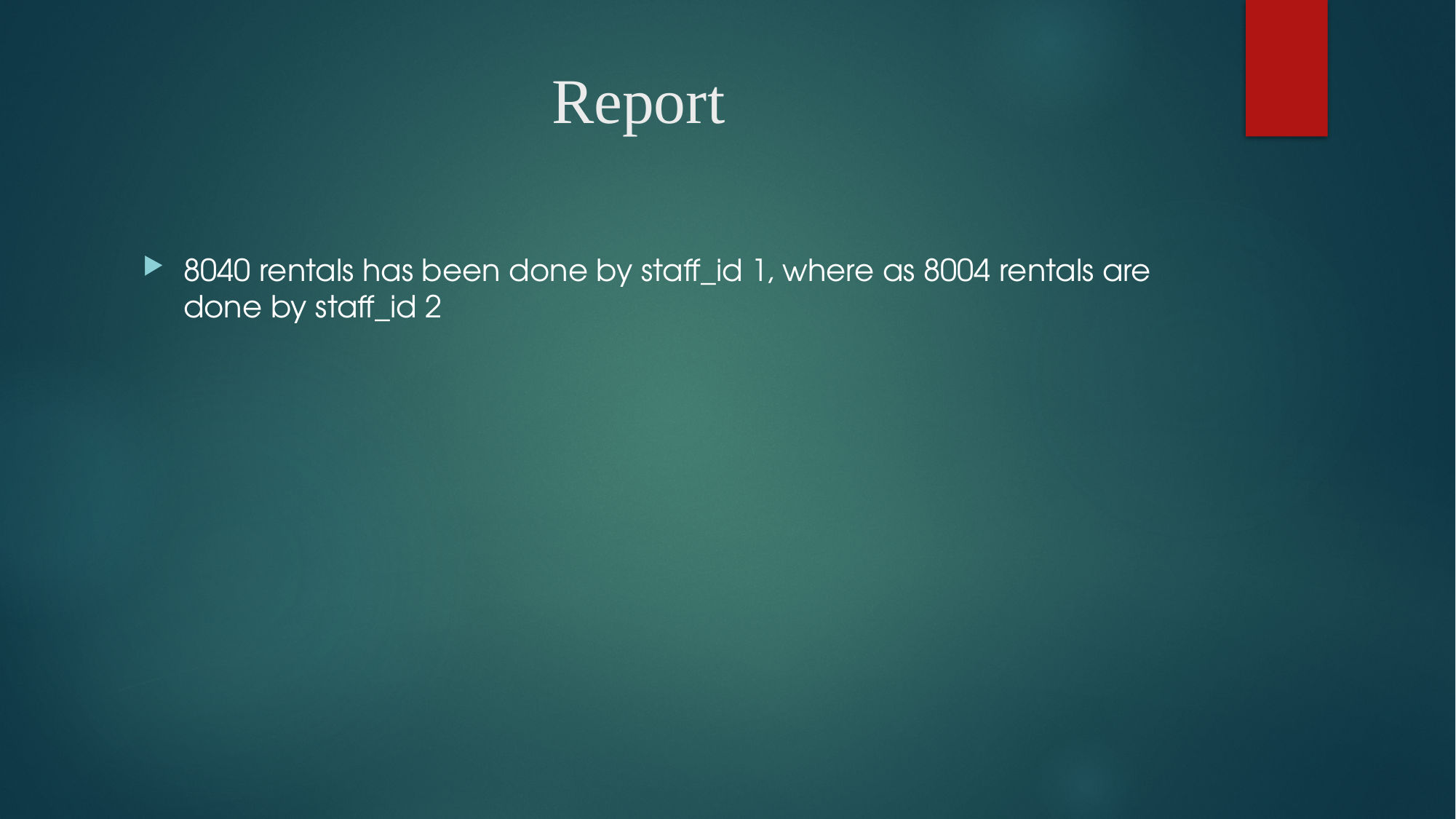

# Report
8040 rentals has been done by staff_id 1, where as 8004 rentals are done by staff_id 2